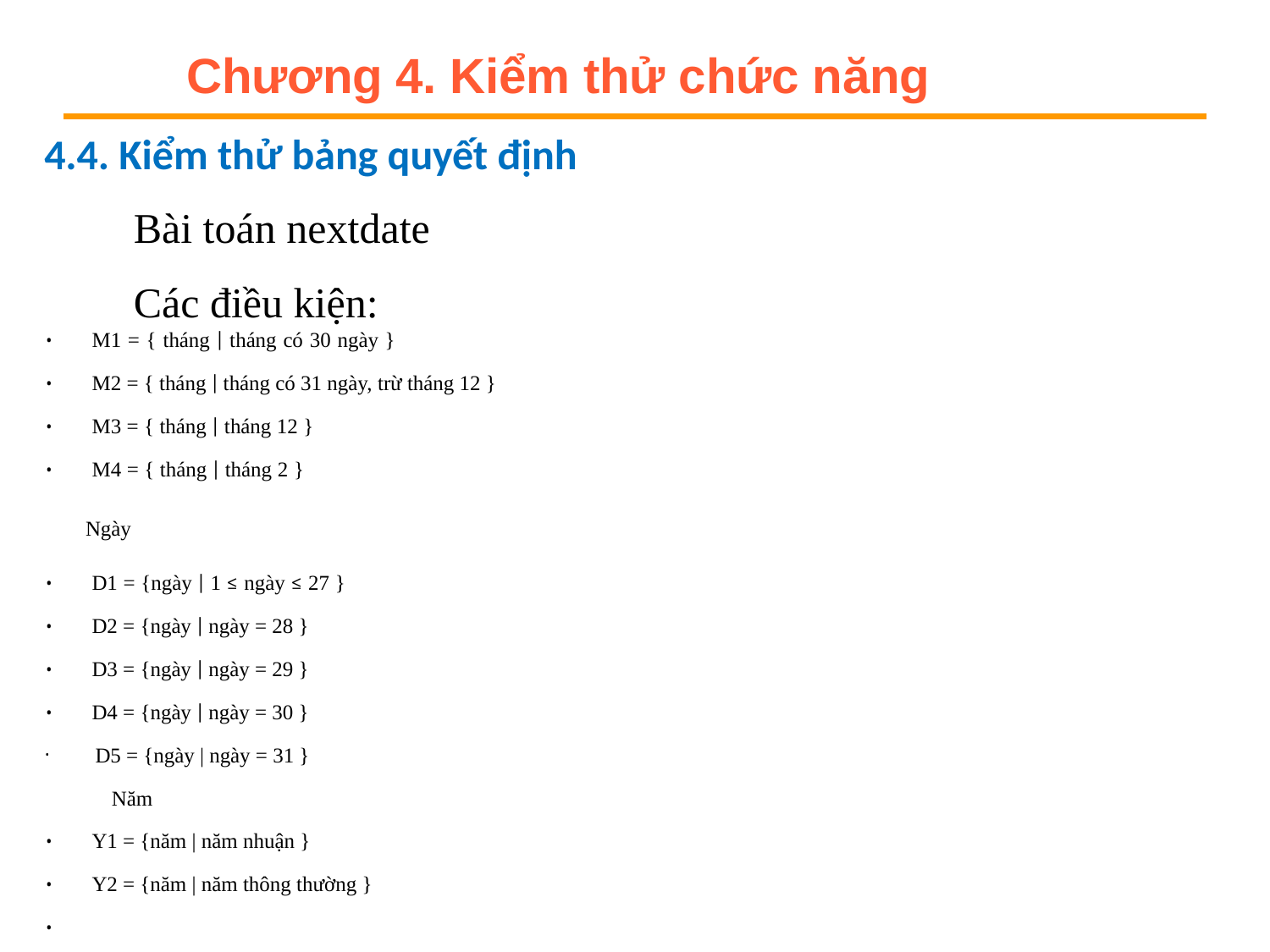

# Chương 4. Kiểm thử chức năng
4.4. Kiểm thử bảng quyết định
Bài toán nextdate
Các điều kiện:
M1 = { tháng | tháng có 30 ngày }
M2 = { tháng | tháng có 31 ngày, trừ tháng 12 }
M3 = { tháng | tháng 12 }
M4 = { tháng | tháng 2 }

Ngày

D1 = {ngày | 1 ≤ ngày ≤ 27 }
D2 = {ngày | ngày = 28 }
D3 = {ngày | ngày = 29 }
D4 = {ngày | ngày = 30 }
 D5 = {ngày | ngày = 31 }
	 Năm
Y1 = {năm | năm nhuận }
Y2 = {năm | năm thông thường }